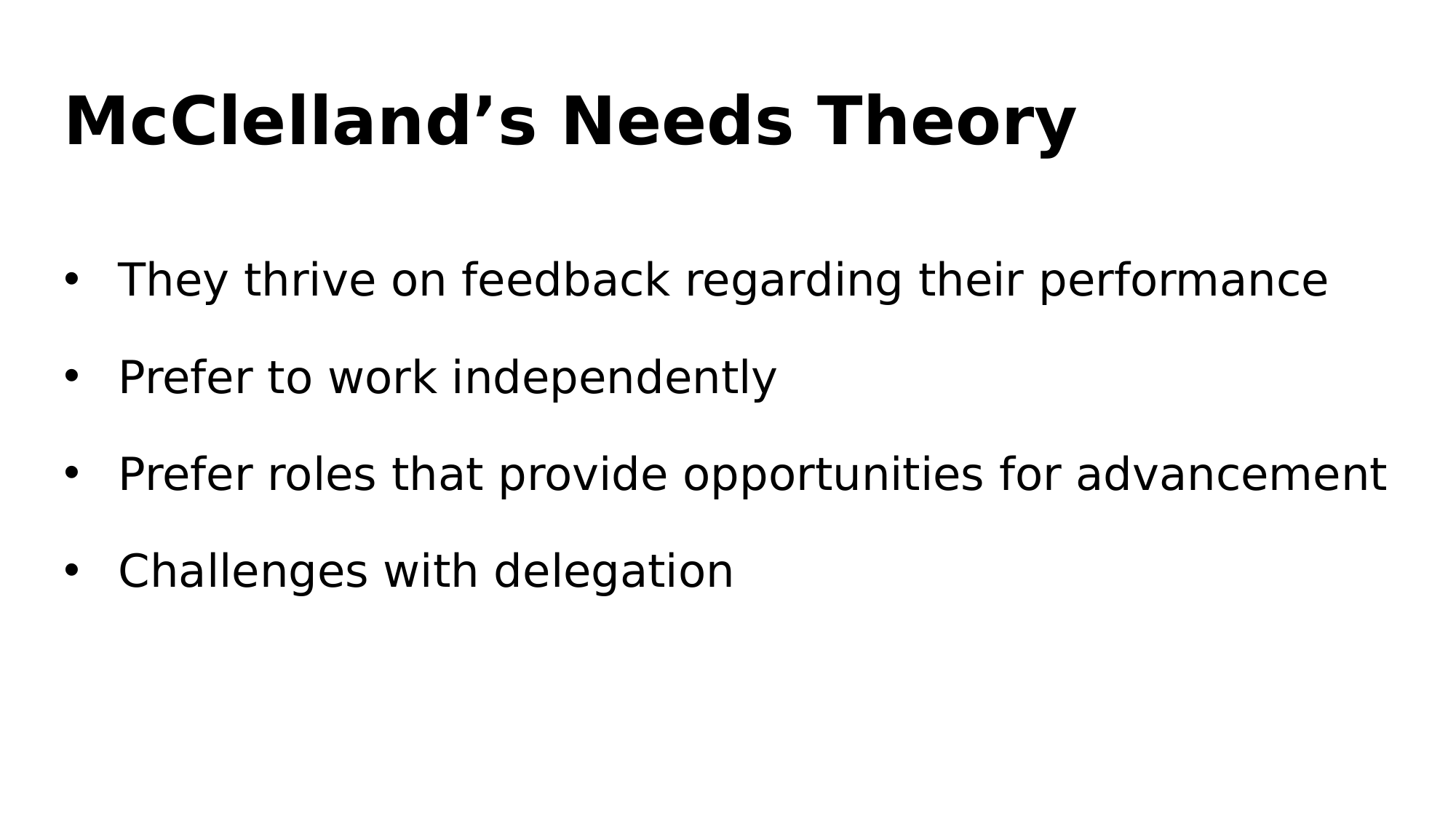

# McClelland’s Needs Theory
They thrive on feedback regarding their performance
Prefer to work independently
Prefer roles that provide opportunities for advancement
Challenges with delegation